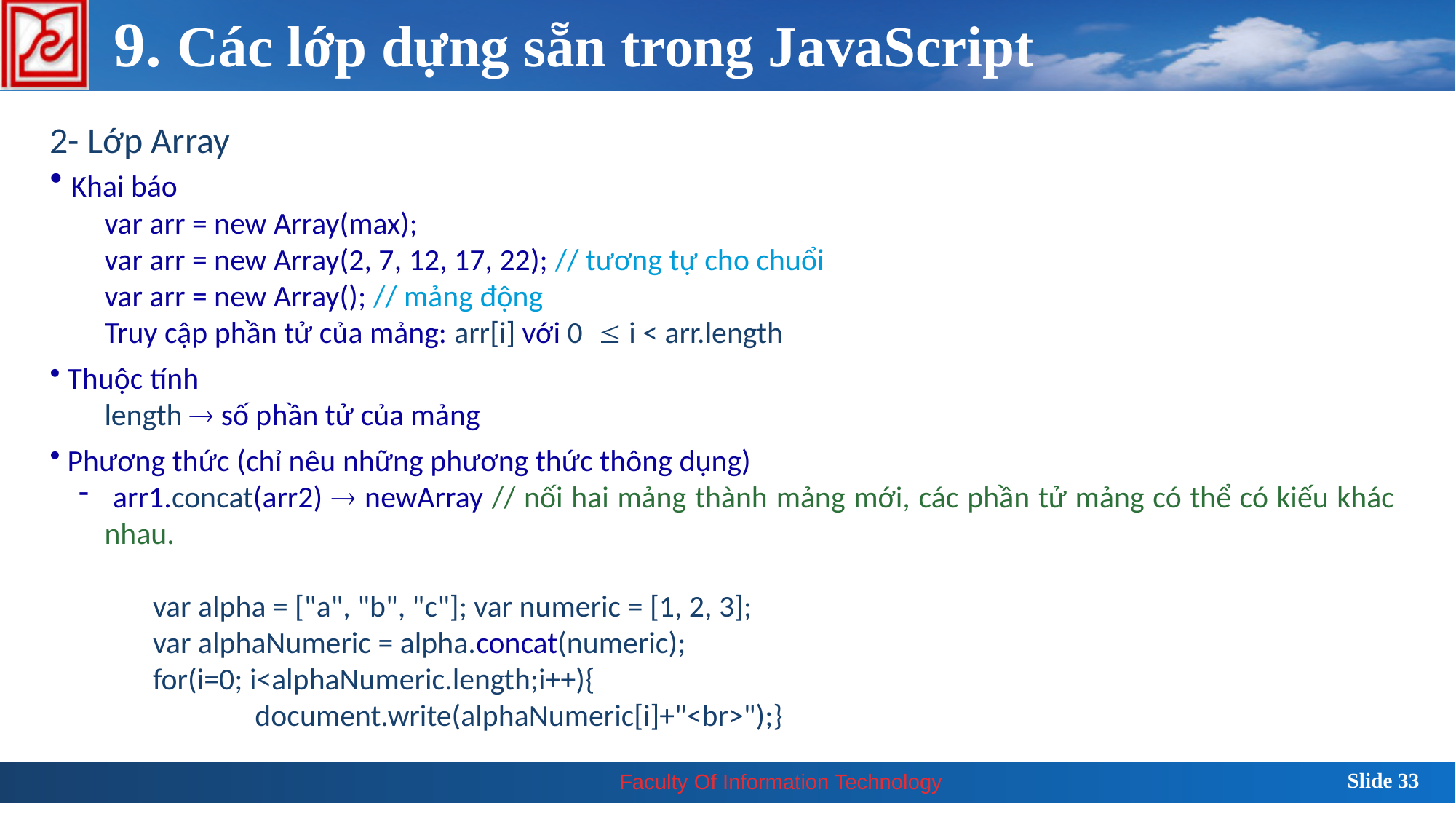

# 9. Các lớp dựng sẵn trong JavaScript
2- Lớp Array
 Khai báo
var arr = new Array(max);
var arr = new Array(2, 7, 12, 17, 22); // tương tự cho chuổi
var arr = new Array(); // mảng động
Truy cập phần tử của mảng: arr[i] với 0 ≤ i < arr.length
 Thuộc tính
length → số phần tử của mảng
 Phương thức (chỉ nêu những phương thức thông dụng)
 arr1.concat(arr2) → newArray // nối hai mảng thành mảng mới, các phần tử mảng có thể có kiếu khác nhau.

       var alpha = ["a", "b", "c"]; var numeric = [1, 2, 3];
       var alphaNumeric = alpha.concat(numeric);
       for(i=0; i<alphaNumeric.length;i++){
	      document.write(alphaNumeric[i]+"<br>");}